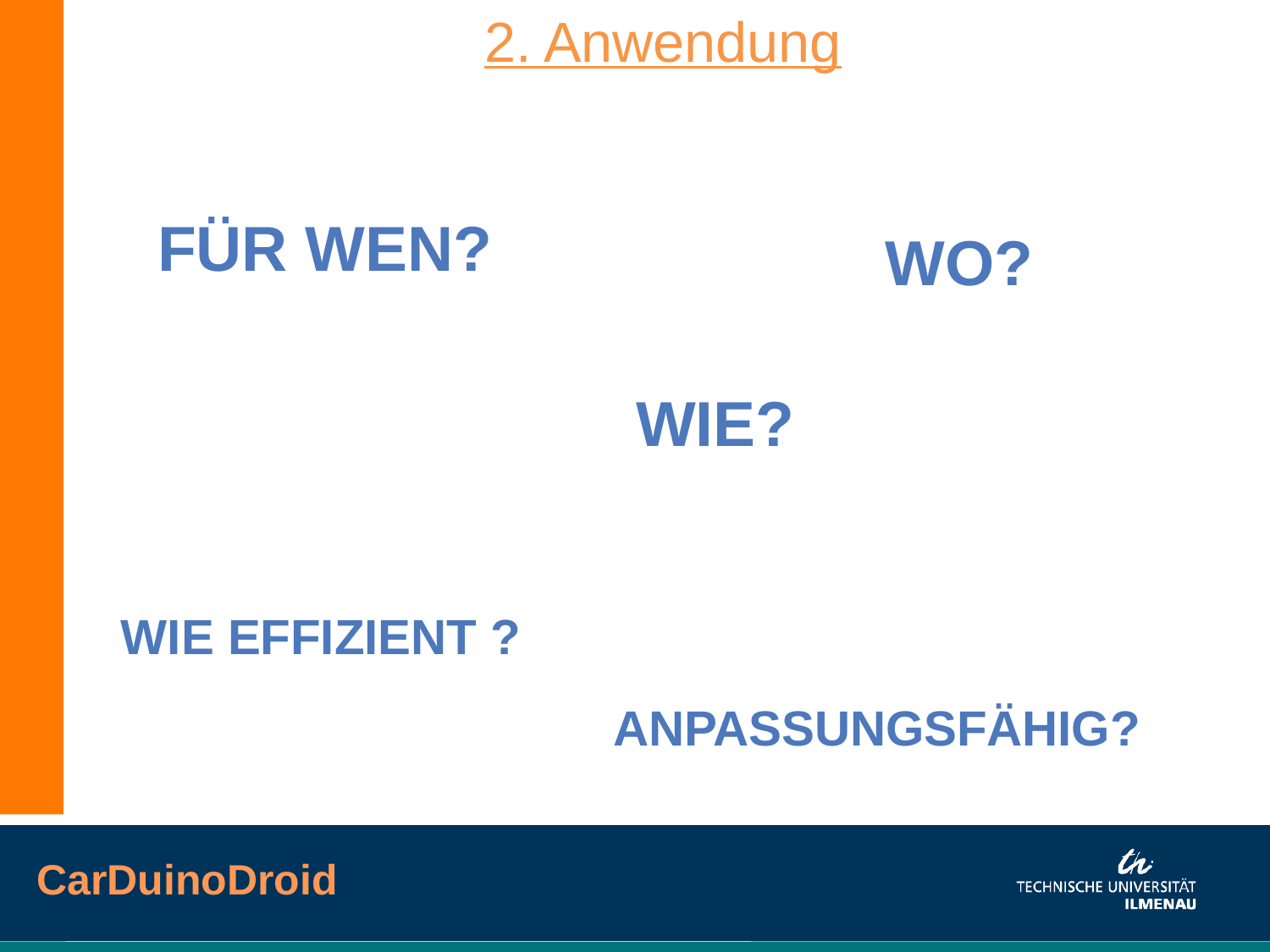

2. Anwendung
Für wen?
Wo?
Wie?
Wie effizient ?
Anpassungsfähig?
CarDuinoDroid